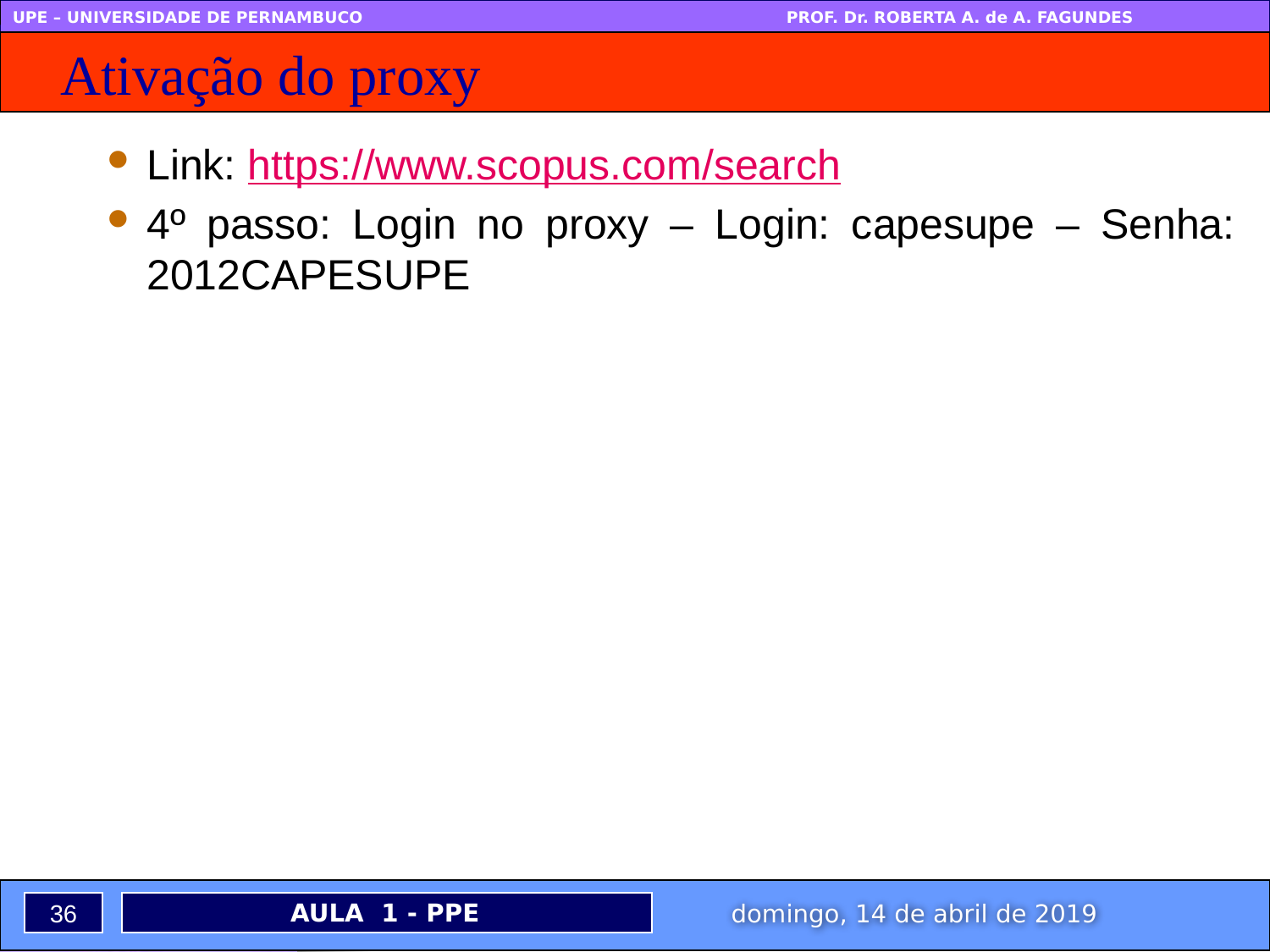

# Ativação do proxy
Link: https://www.scopus.com/search
4º passo: Login no proxy – Login: capesupe – Senha: 2012CAPESUPE